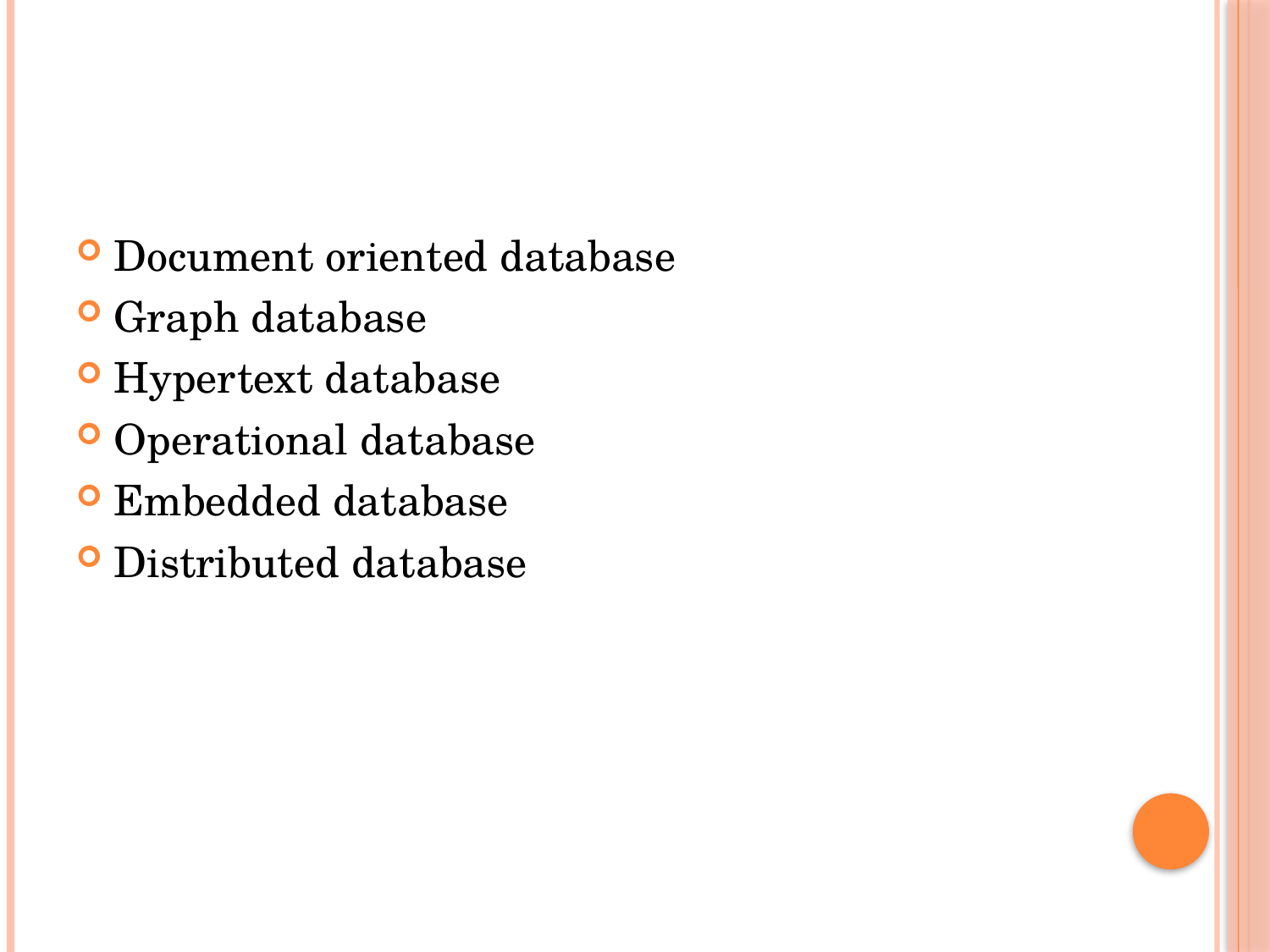

#
Document oriented database
Graph database
Hypertext database
Operational database
Embedded database
Distributed database